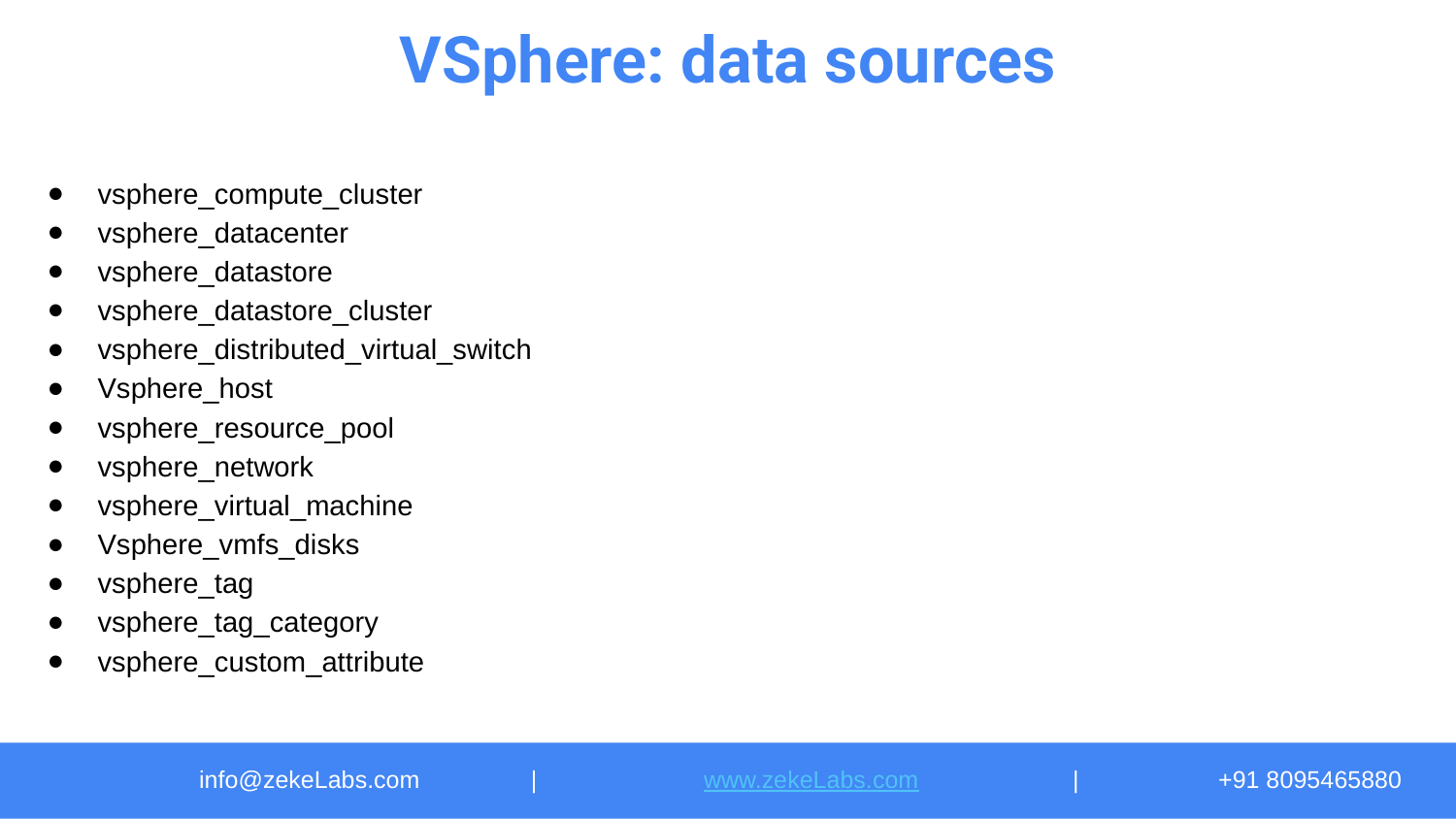

# VSphere: data sources
vsphere_compute_cluster
vsphere_datacenter
vsphere_datastore
vsphere_datastore_cluster
vsphere_distributed_virtual_switch
Vsphere_host
vsphere_resource_pool
vsphere_network
vsphere_virtual_machine
Vsphere_vmfs_disks
vsphere_tag
vsphere_tag_category
vsphere_custom_attribute
info@zekeLabs.com	      |	          www.zekeLabs.com		|	+91 8095465880